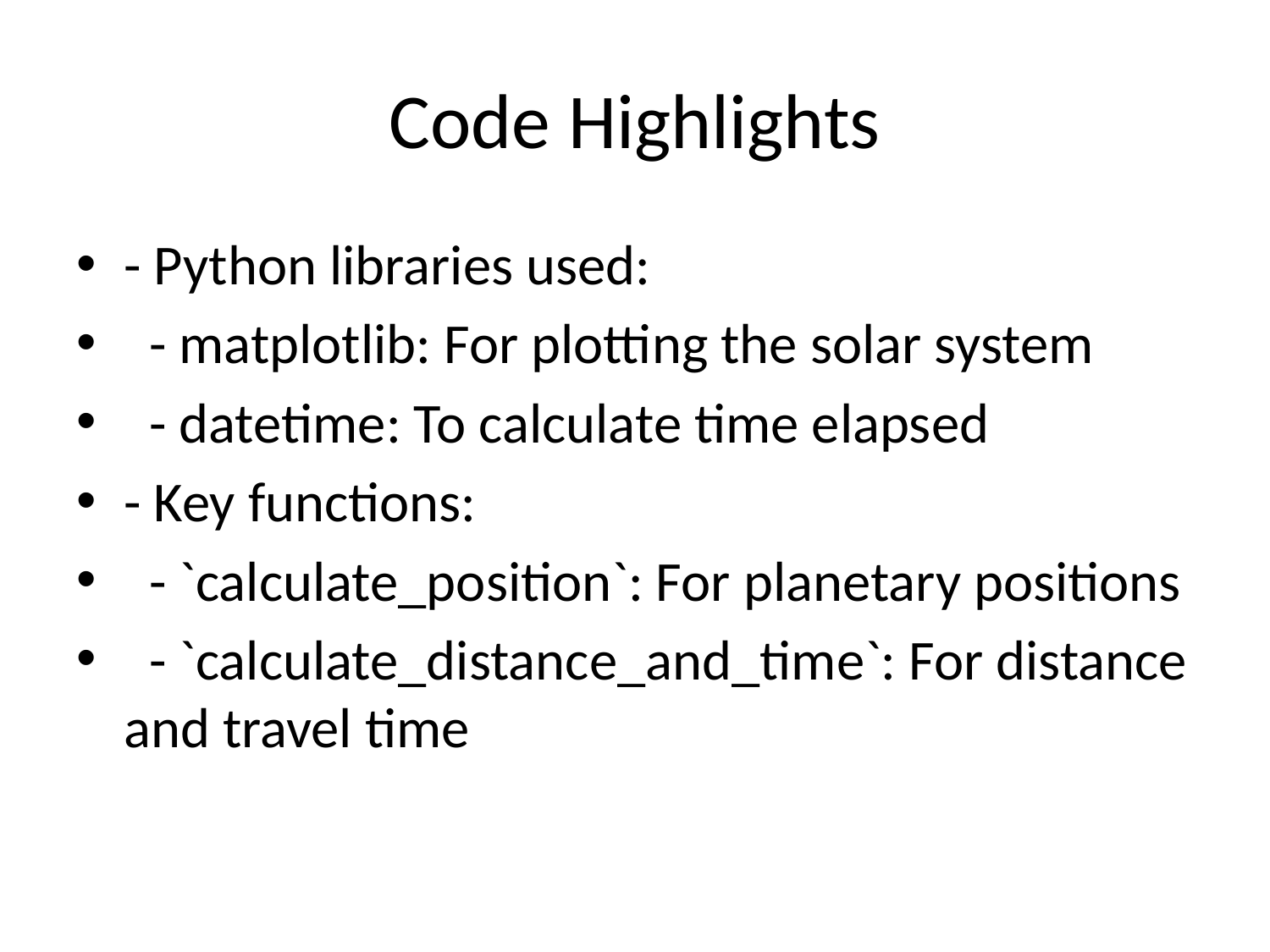

# Code Highlights
- Python libraries used:
  - matplotlib: For plotting the solar system
  - datetime: To calculate time elapsed
- Key functions:
  - `calculate_position`: For planetary positions
  - `calculate_distance_and_time`: For distance and travel time